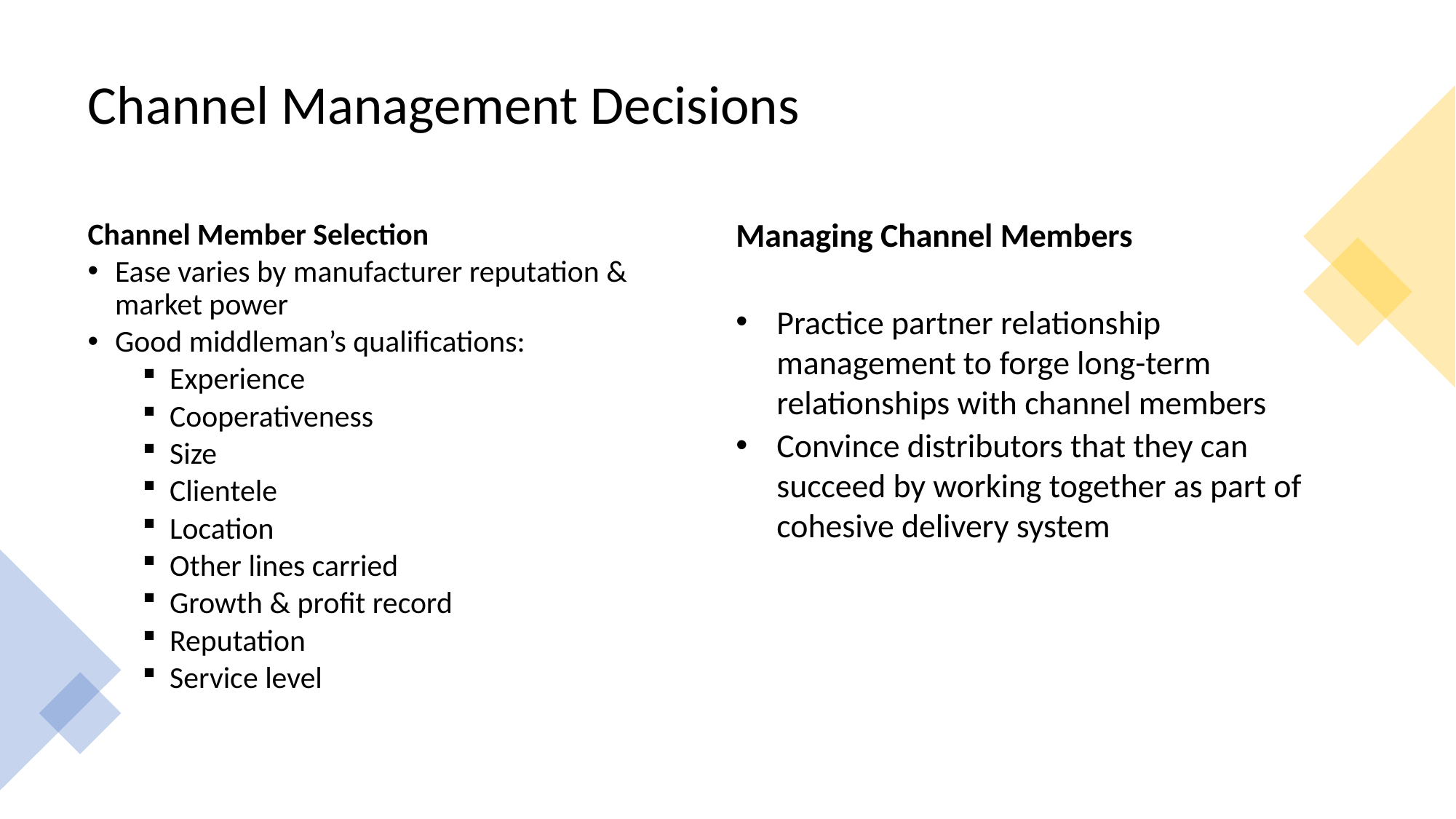

# Channel Management Decisions

Managing Channel Members

Practice partner relationship management to forge long-term relationships with channel members
Convince distributors that they can succeed by working together as part of cohesive delivery system
Channel Member Selection
Ease varies by manufacturer reputation & market power
Good middleman’s qualifications:
Experience
Cooperativeness
Size
Clientele
Location
Other lines carried
Growth & profit record
Reputation
Service level

24